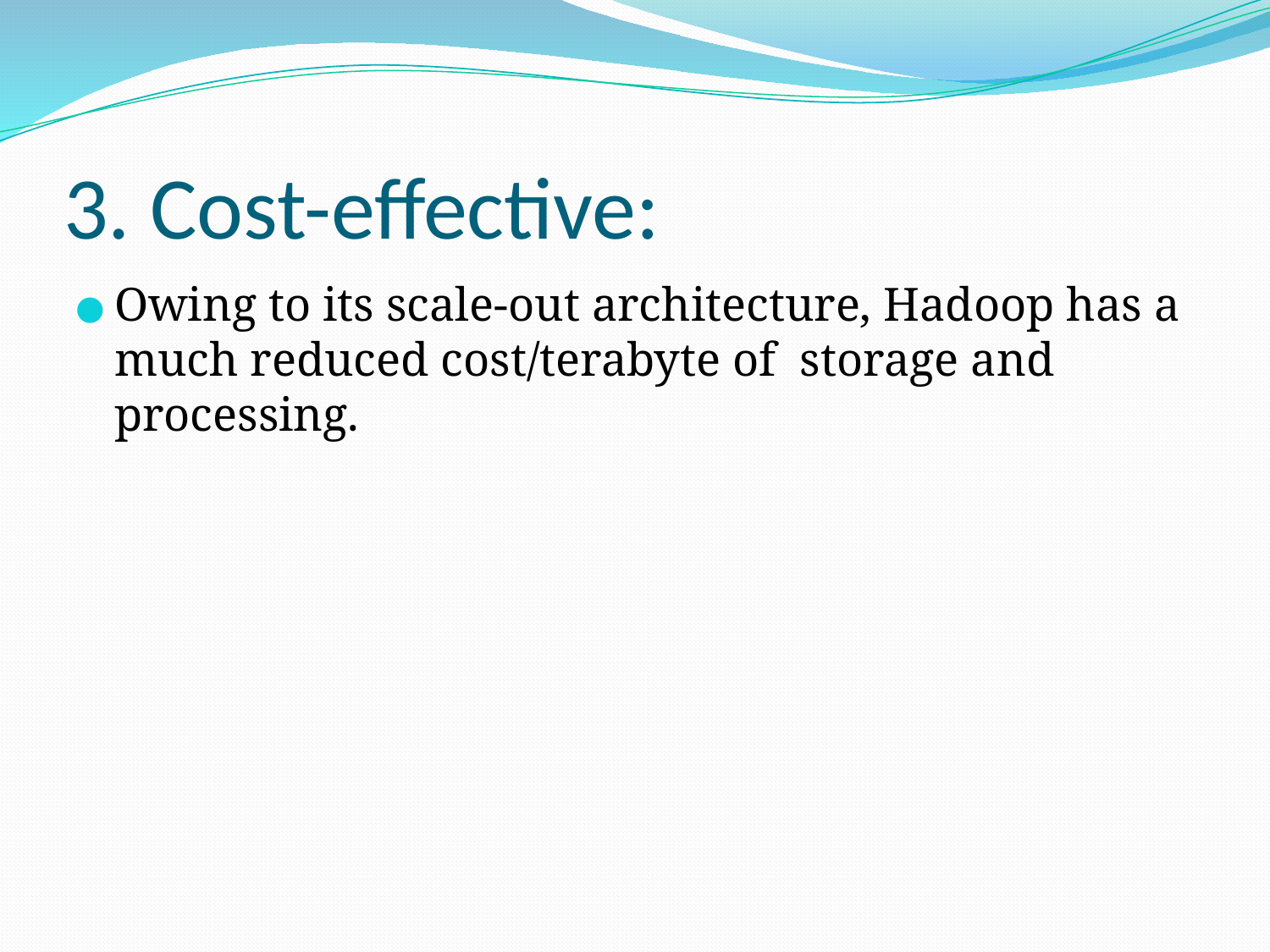

# 3. Cost-effective:
Owing to its scale-out architecture, Hadoop has a much reduced cost/terabyte of  storage and processing.